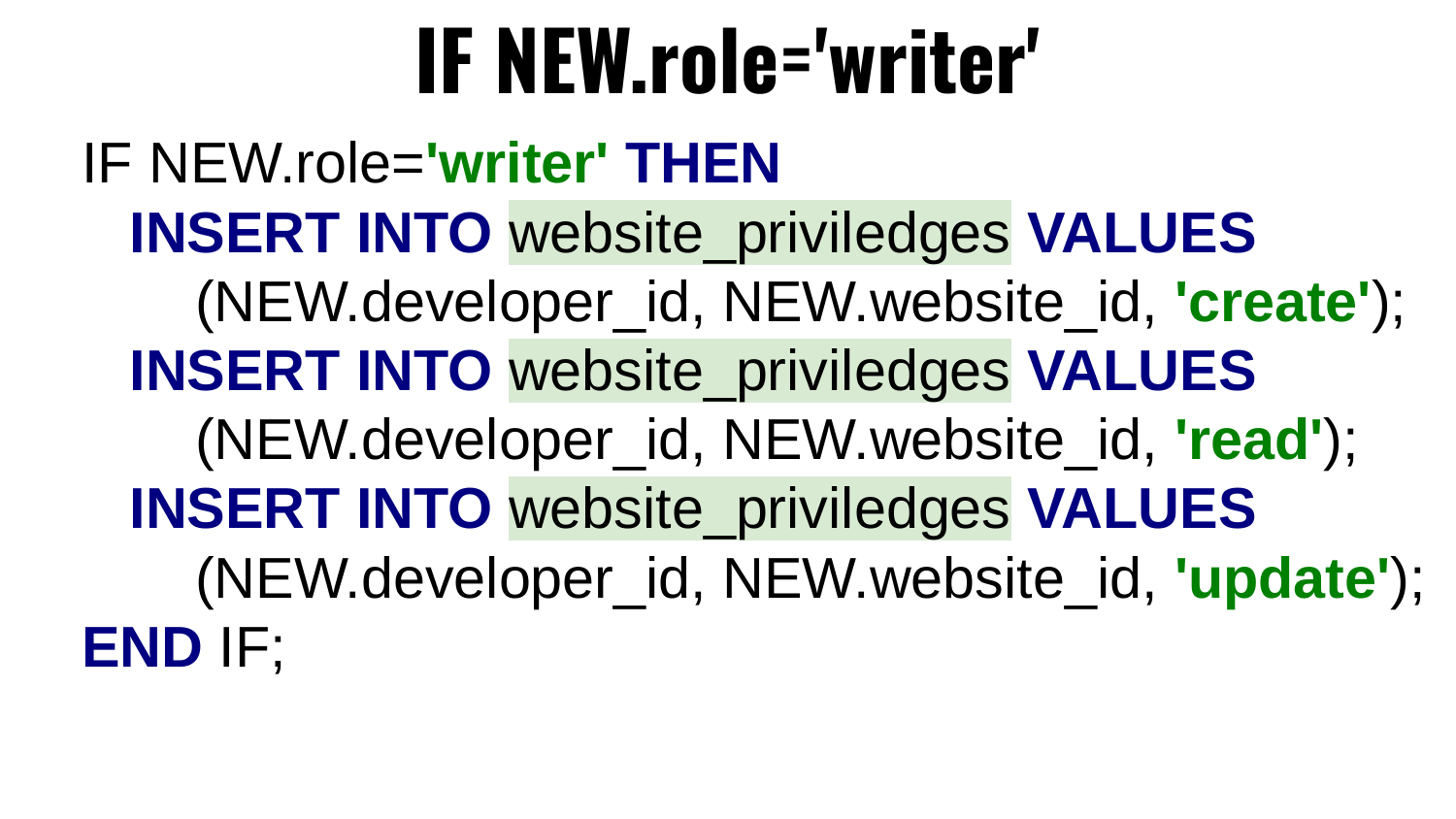

# IF NEW.role='writer'
  IF NEW.role='writer' THEN
     INSERT INTO website_priviledges VALUES
(NEW.developer_id, NEW.website_id, 'create');
     INSERT INTO website_priviledges VALUES
(NEW.developer_id, NEW.website_id, 'read');
     INSERT INTO website_priviledges VALUES
(NEW.developer_id, NEW.website_id, 'update');
  END IF;